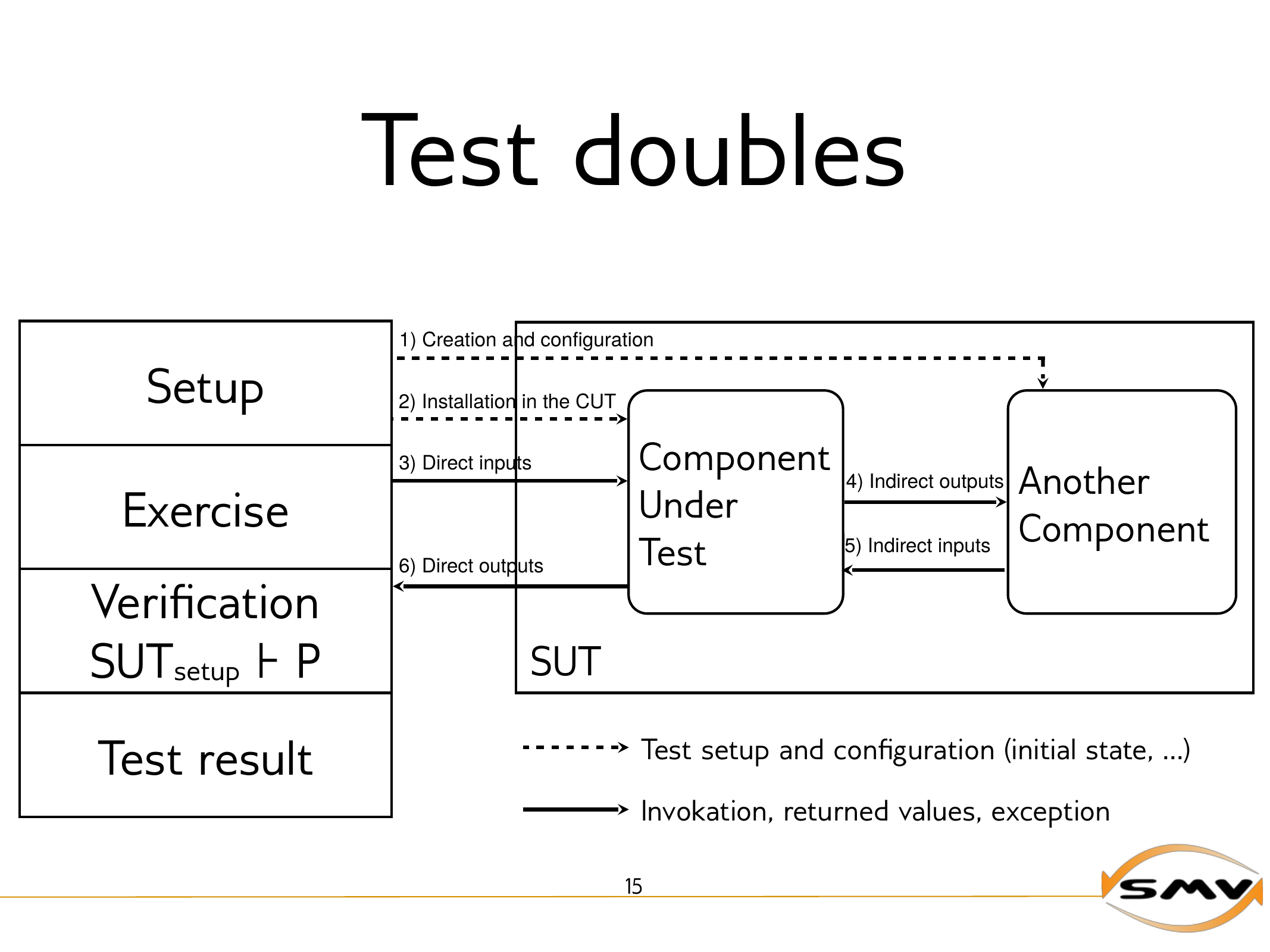

# Test doubles
Setup
1) Creation and configuration

2) Installation in the CUT

Component
Under
Test
Another
Component
Exercise
3) Direct inputs

4) Indirect outputs

5) Indirect inputs

6) Direct outputs

Verification
SUTsetup ⊦ P
SUT
Test result
Test setup and configuration (initial state, ...)

Invokation, returned values, exception

15
Oracle